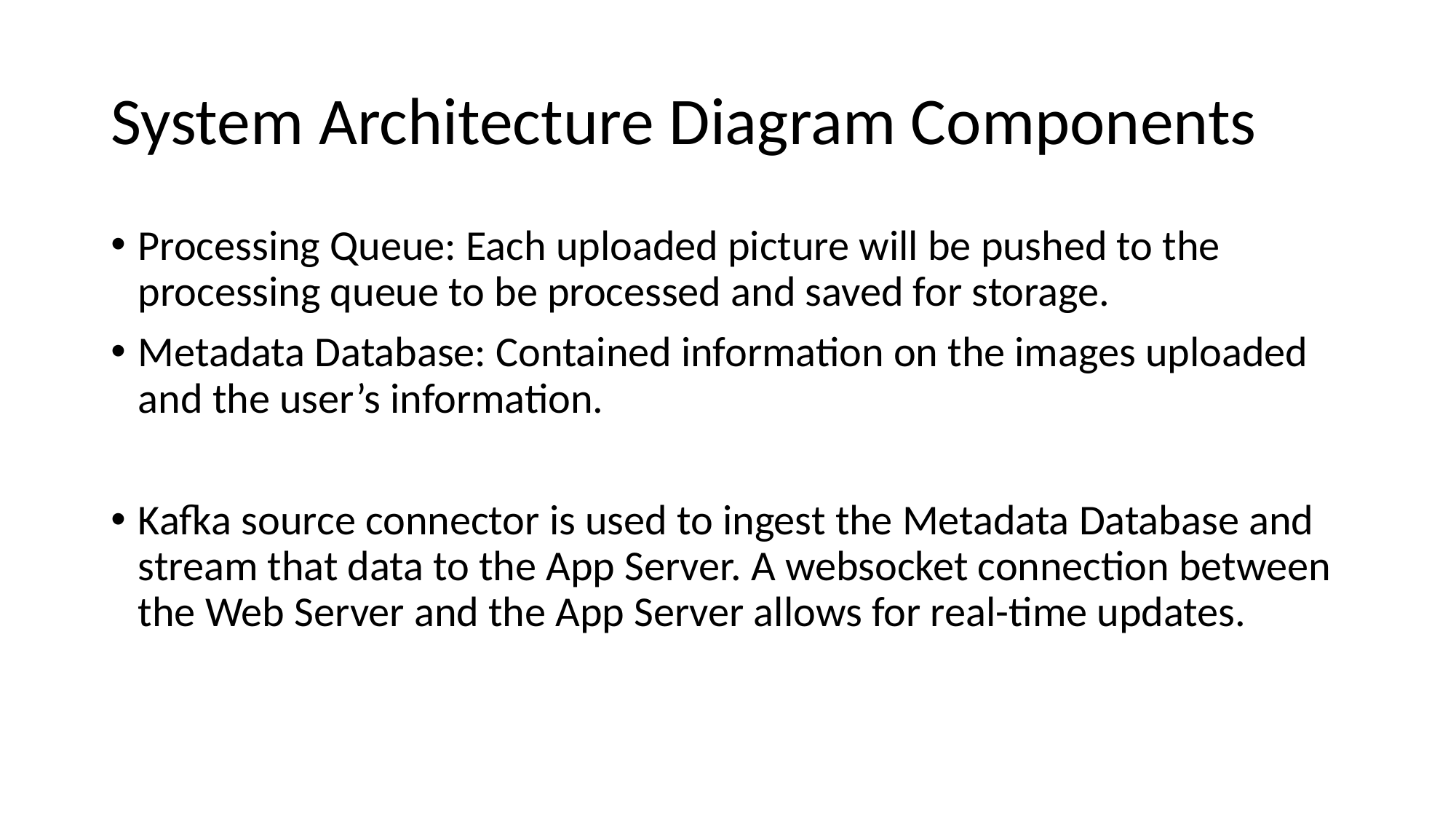

# System Architecture Diagram Components
Processing Queue: Each uploaded picture will be pushed to the processing queue to be processed and saved for storage.
Metadata Database: Contained information on the images uploaded and the user’s information.

Kafka source connector is used to ingest the Metadata Database and stream that data to the App Server. A websocket connection between the Web Server and the App Server allows for real-time updates.